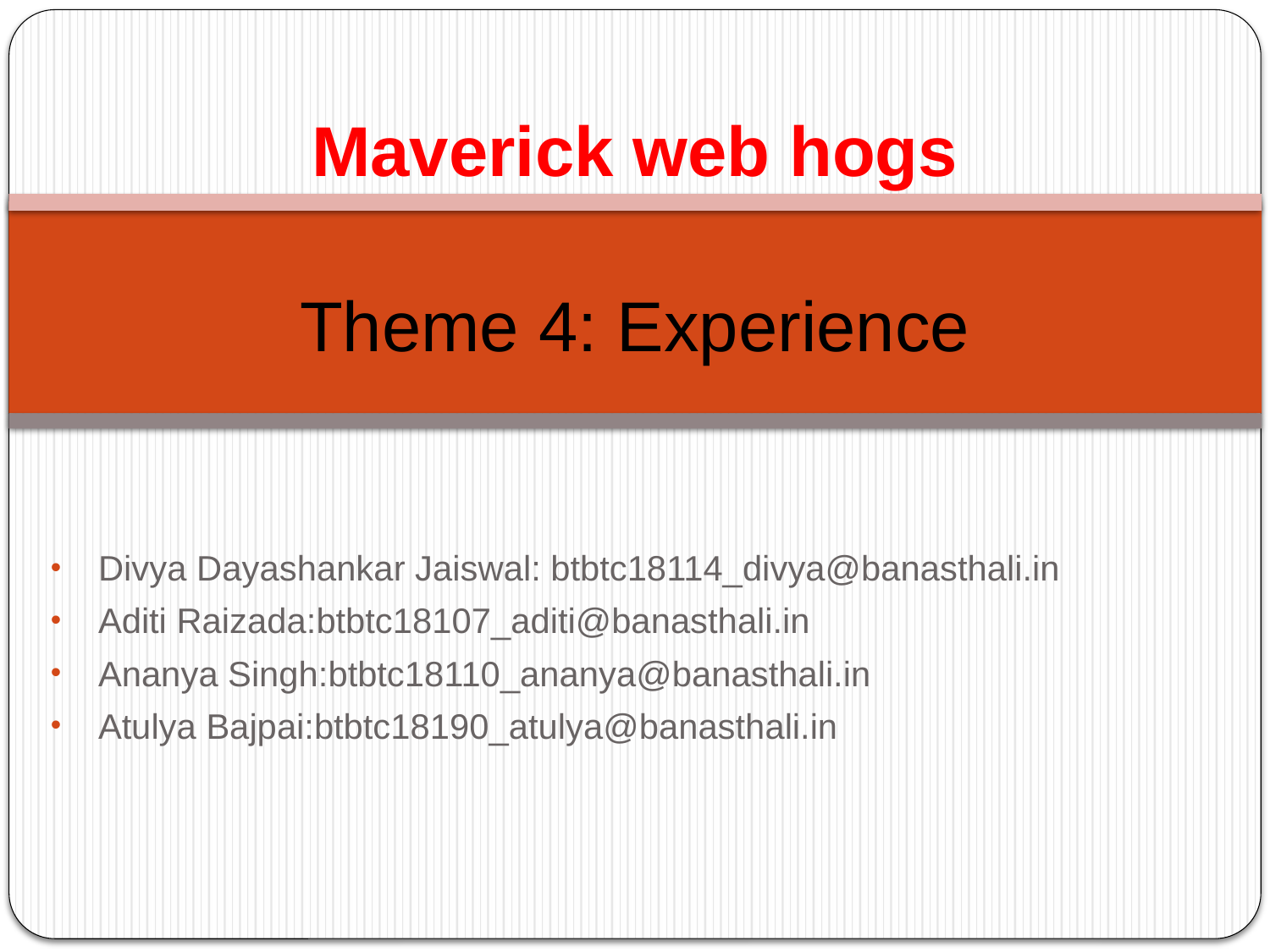

# Maverick web hogs
Theme 4: Experience
Divya Dayashankar Jaiswal: btbtc18114_divya@banasthali.in
Aditi Raizada:btbtc18107_aditi@banasthali.in
Ananya Singh:btbtc18110_ananya@banasthali.in
Atulya Bajpai:btbtc18190_atulya@banasthali.in